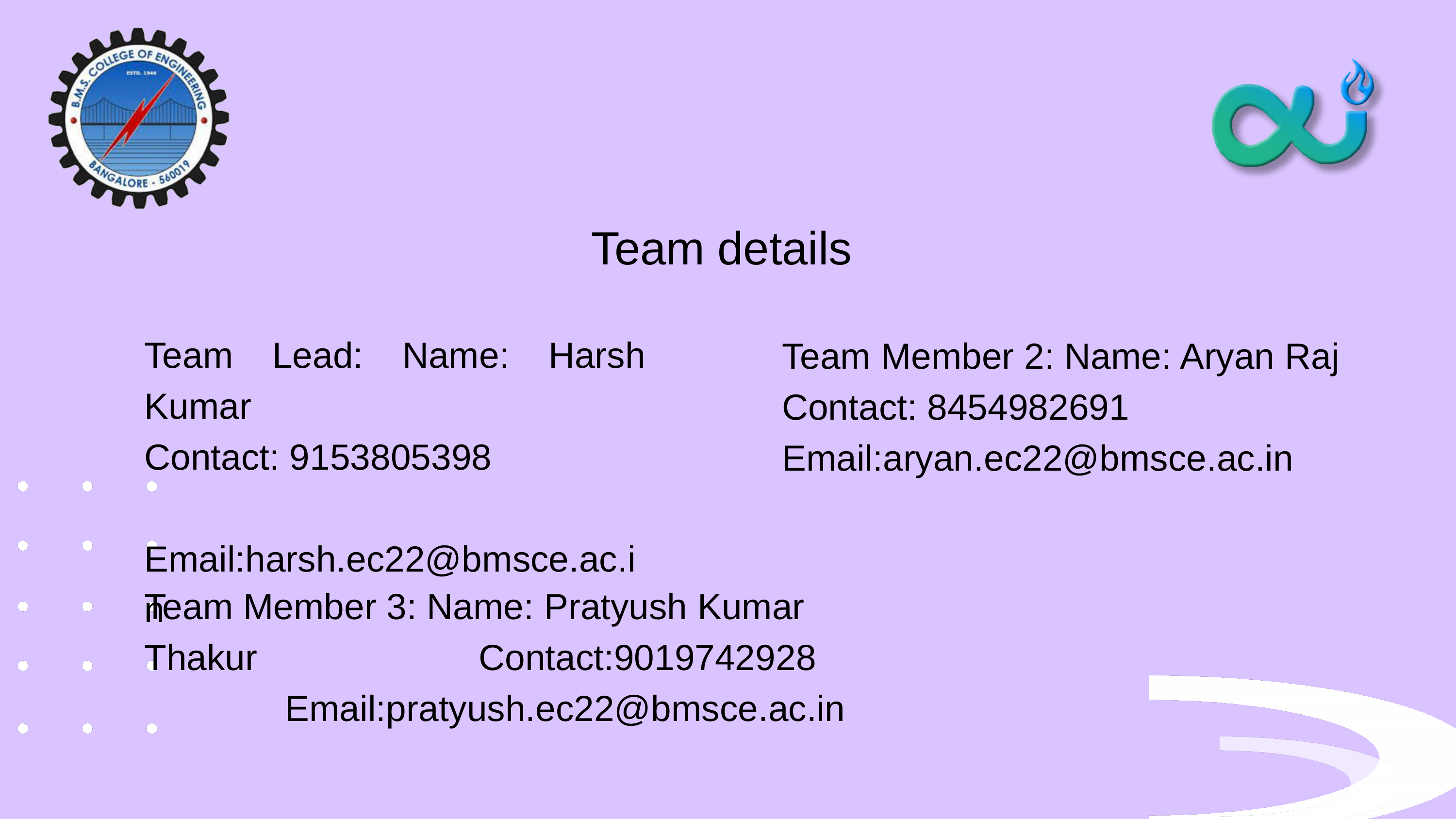

Team details
Team Lead: Name: Harsh Kumar
Contact: 9153805398
 Email:harsh.ec22@bmsce.ac.in

Team Member 2: Name: Aryan Raj
Contact: 8454982691    Email:aryan.ec22@bmsce.ac.in

Team Member 3: Name: Pratyush Kumar Thakur                      Contact:9019742928                     Email:pratyush.ec22@bmsce.ac.in